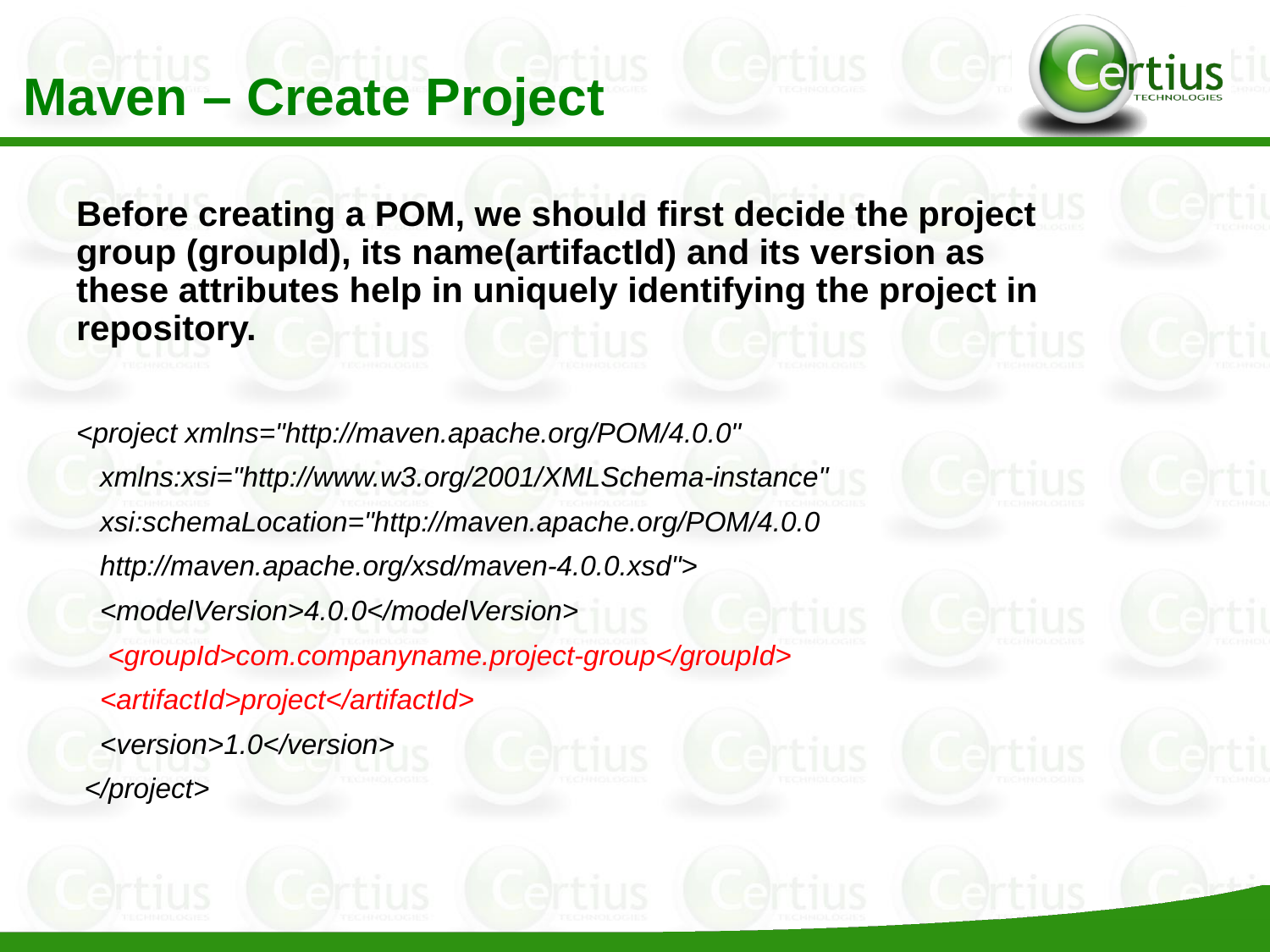

Maven – Create Project
Before creating a POM, we should first decide the project group (groupId), its name(artifactId) and its version as these attributes help in uniquely identifying the project in repository.

<project xmlns="http://maven.apache.org/POM/4.0.0"
   xmlns:xsi="http://www.w3.org/2001/XMLSchema-instance"
   xsi:schemaLocation="http://maven.apache.org/POM/4.0.0
   http://maven.apache.org/xsd/maven-4.0.0.xsd">
   <modelVersion>4.0.0</modelVersion>
    <groupId>com.companyname.project-group</groupId>
   <artifactId>project</artifactId>
   <version>1.0</version>
 </project>